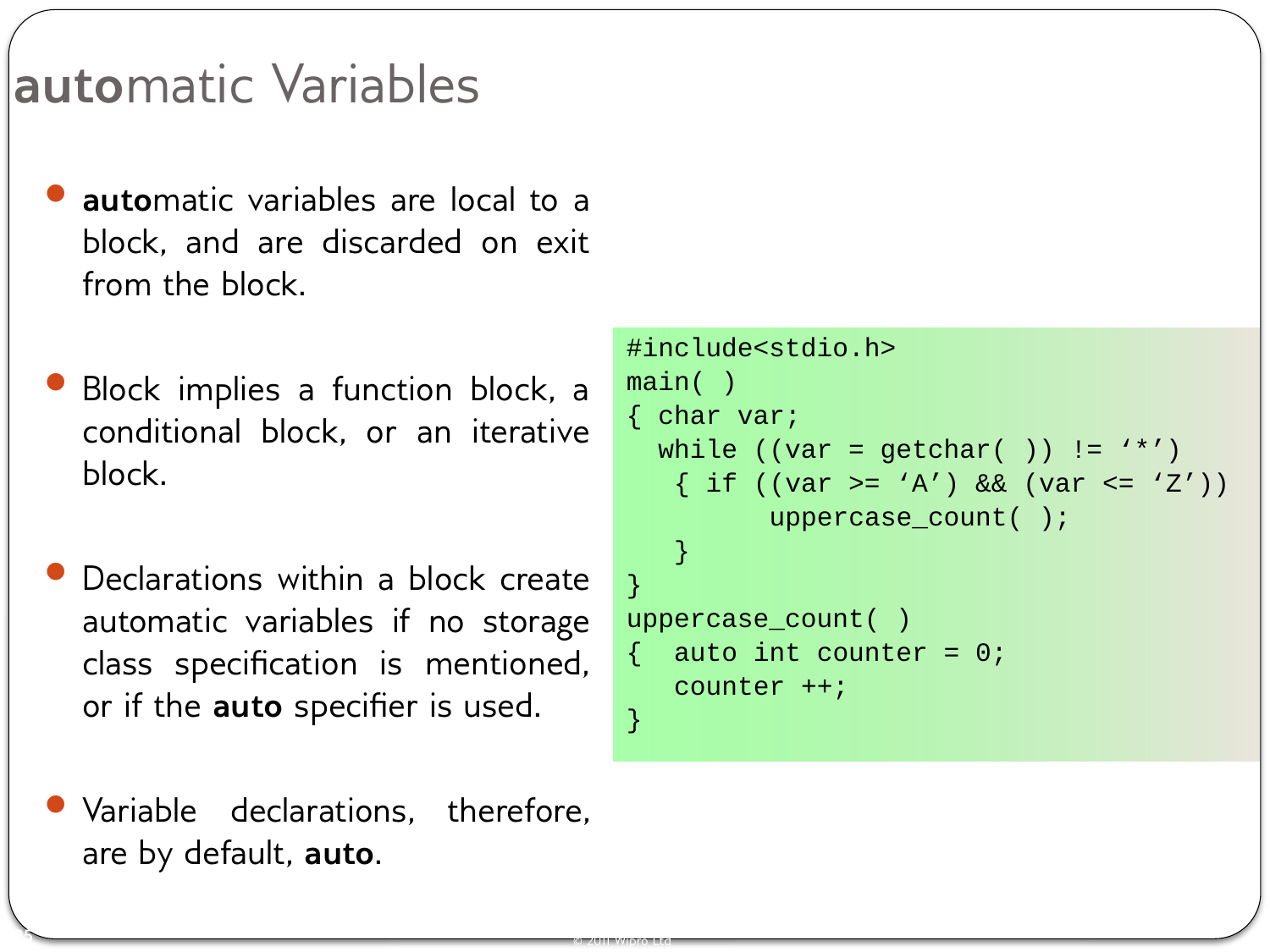

# automatic Variables
automatic variables are local to a block, and are discarded on exit from the block.

Block implies a function block, a conditional block, or an iterative block.

Declarations within a block create automatic variables if no storage class specification is mentioned, or if the auto specifier is used.

Variable declarations, therefore, are by default, auto.
#include<stdio.h>
main( )
{ char var;
  while ((var = getchar( )) != ‘*’)
   { if ((var >= ‘A’) && (var <= ‘Z’))
         uppercase_count( );
   }
}
uppercase_count( )
{	auto int counter = 0;
	counter ++;
}